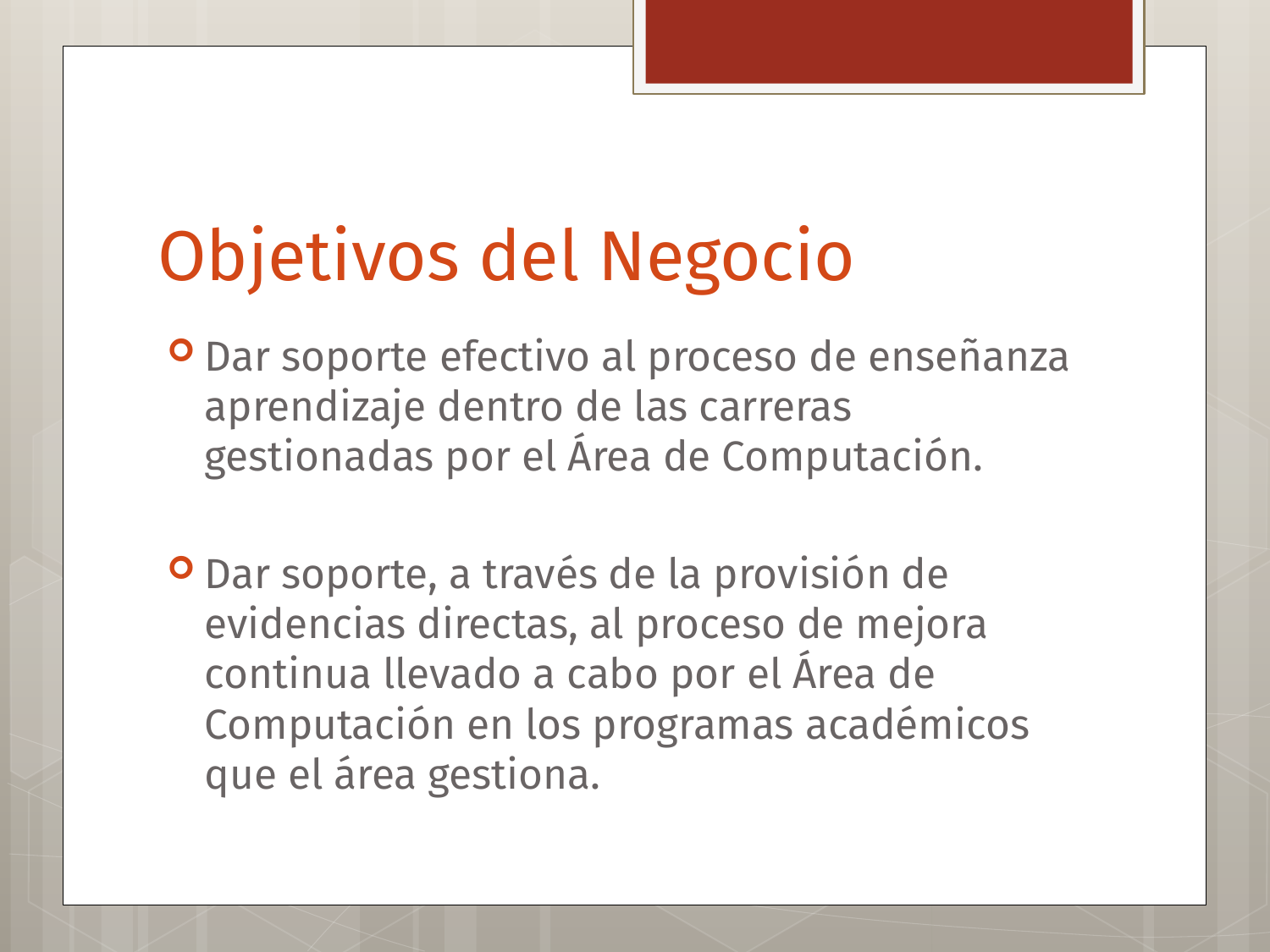

# Objetivos del Negocio
Dar soporte efectivo al proceso de enseñanza aprendizaje dentro de las carreras gestionadas por el Área de Computación.

Dar soporte, a través de la provisión de evidencias directas, al proceso de mejora continua llevado a cabo por el Área de Computación en los programas académicos que el área gestiona.